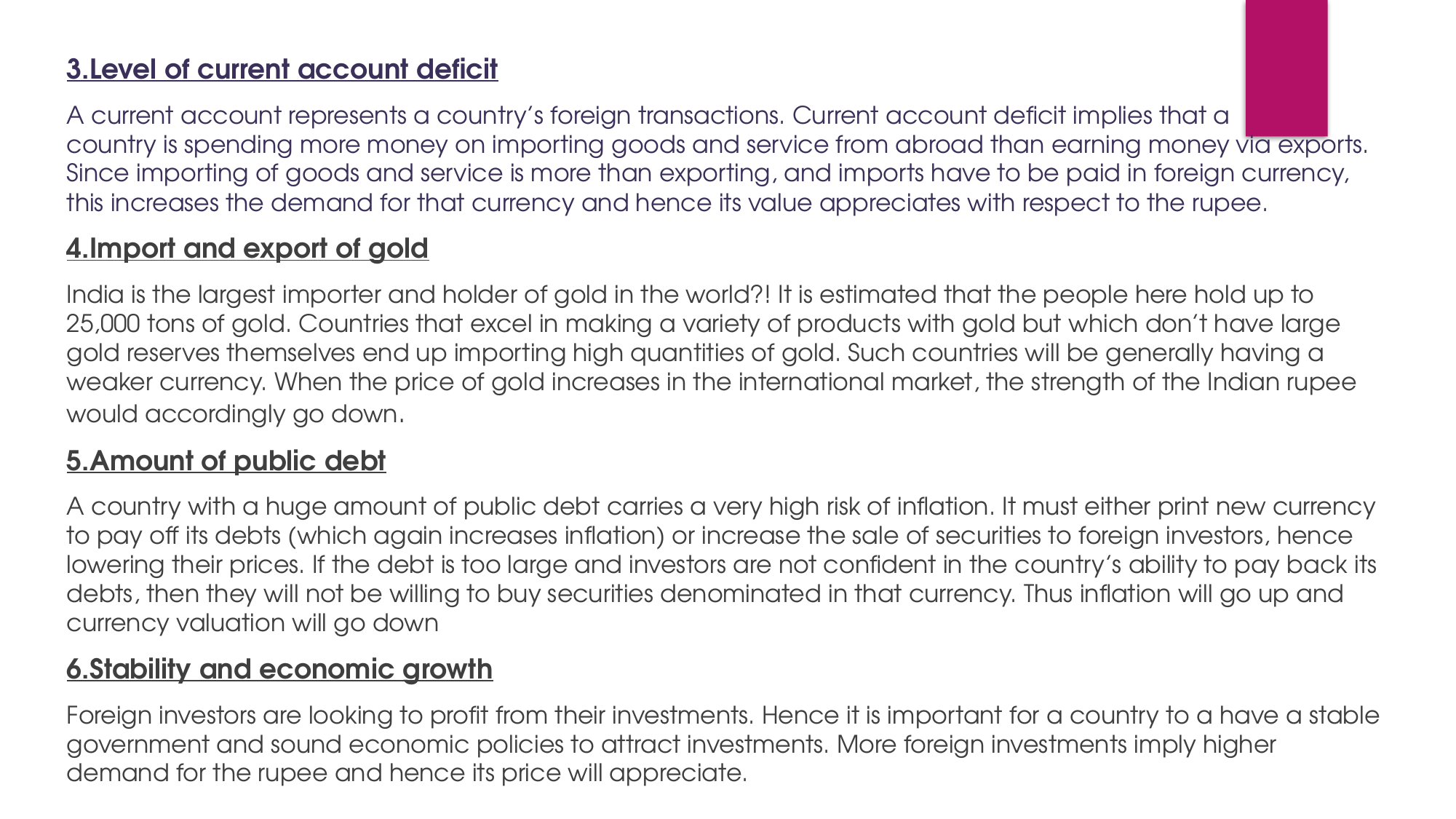

3.Level of current account deficit
A current account represents a country’s foreign transactions. Current account deficit implies that a
country is spending more money on importing goods and service from abroad than earning money via exports. Since importing of goods and service is more than exporting, and imports have to be paid in foreign currency, this increases the demand for that currency and hence its value appreciates with respect to the rupee.
4.Import and export of gold
India is the largest importer and holder of gold in the world?! It is estimated that the people here hold up to 25,000 tons of gold. Countries that excel in making a variety of products with gold but which don’t have large gold reserves themselves end up importing high quantities of gold. Such countries will be generally having a weaker currency. When the price of gold increases in the international market, the strength of the Indian rupee would accordingly go down.
5.Amount of public debt
A country with a huge amount of public debt carries a very high risk of inflation. It must either print new currency to pay off its debts (which again increases inflation) or increase the sale of securities to foreign investors, hence lowering their prices. If the debt is too large and investors are not confident in the country’s ability to pay back its debts, then they will not be willing to buy securities denominated in that currency. Thus inflation will go up and currency valuation will go down
6.Stability and economic growth
Foreign investors are looking to profit from their investments. Hence it is important for a country to a have a stable government and sound economic policies to attract investments. More foreign investments imply higher demand for the rupee and hence its price will appreciate.